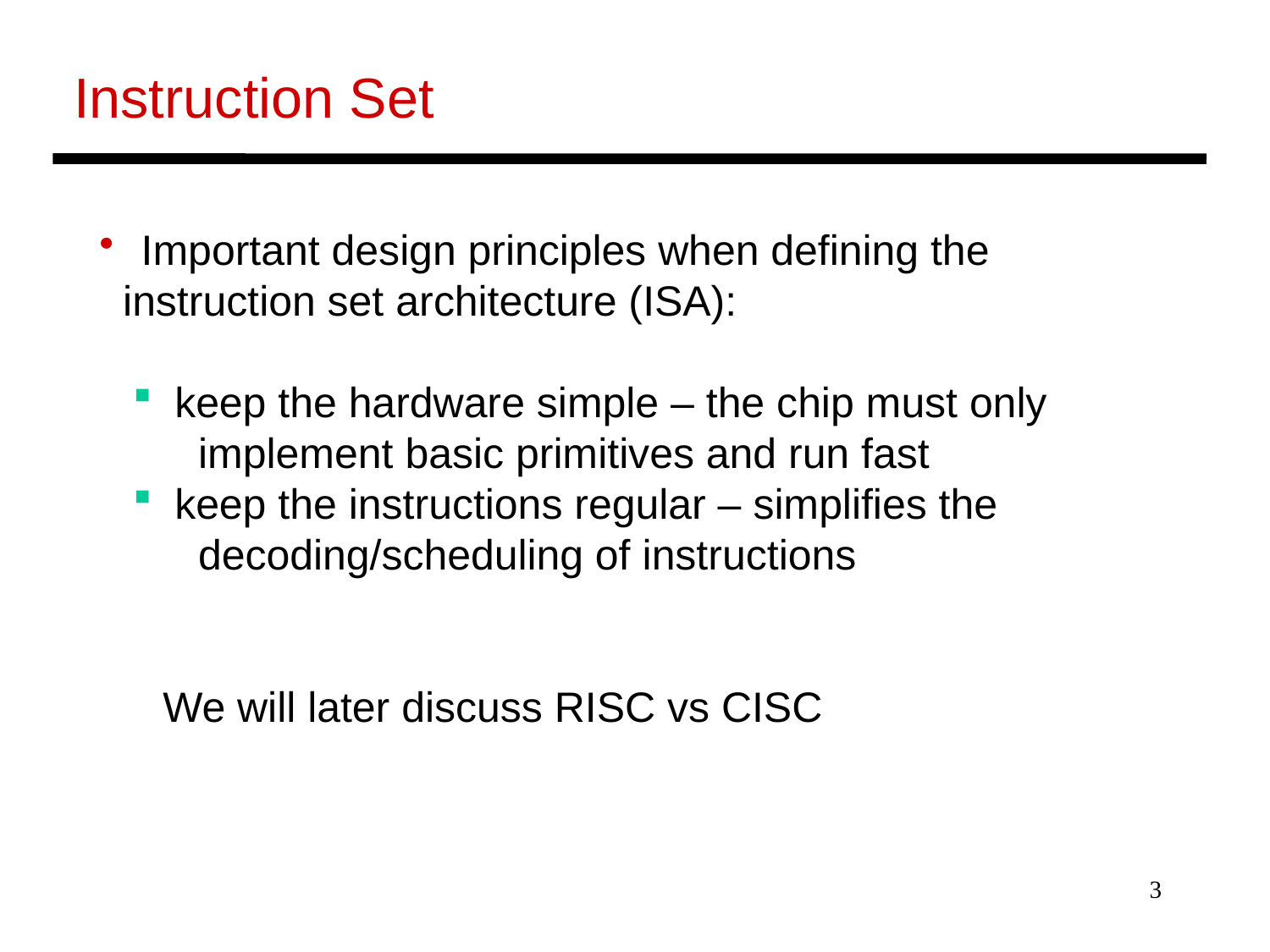

Instruction Set

 Important design principles when defining the
  instruction set architecture (ISA):

 keep the hardware simple – the chip must only
   implement basic primitives and run fast
 keep the instructions regular – simplifies the
   decoding/scheduling of instructions

We will later discuss RISC vs CISC
3